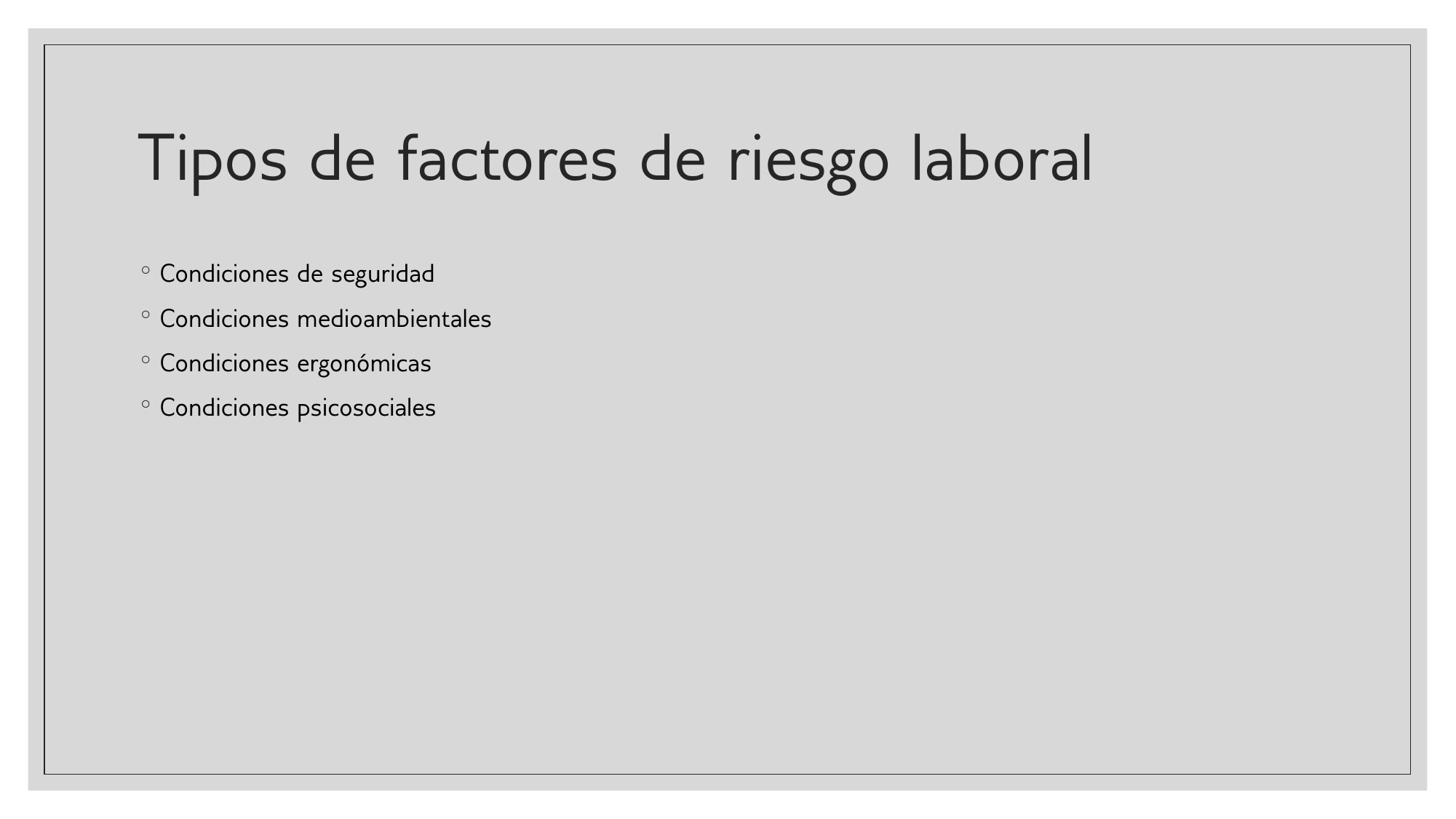

# Tipos de factores de riesgo laboral
Condiciones de seguridad
Condiciones medioambientales
Condiciones ergonómicas
Condiciones psicosociales